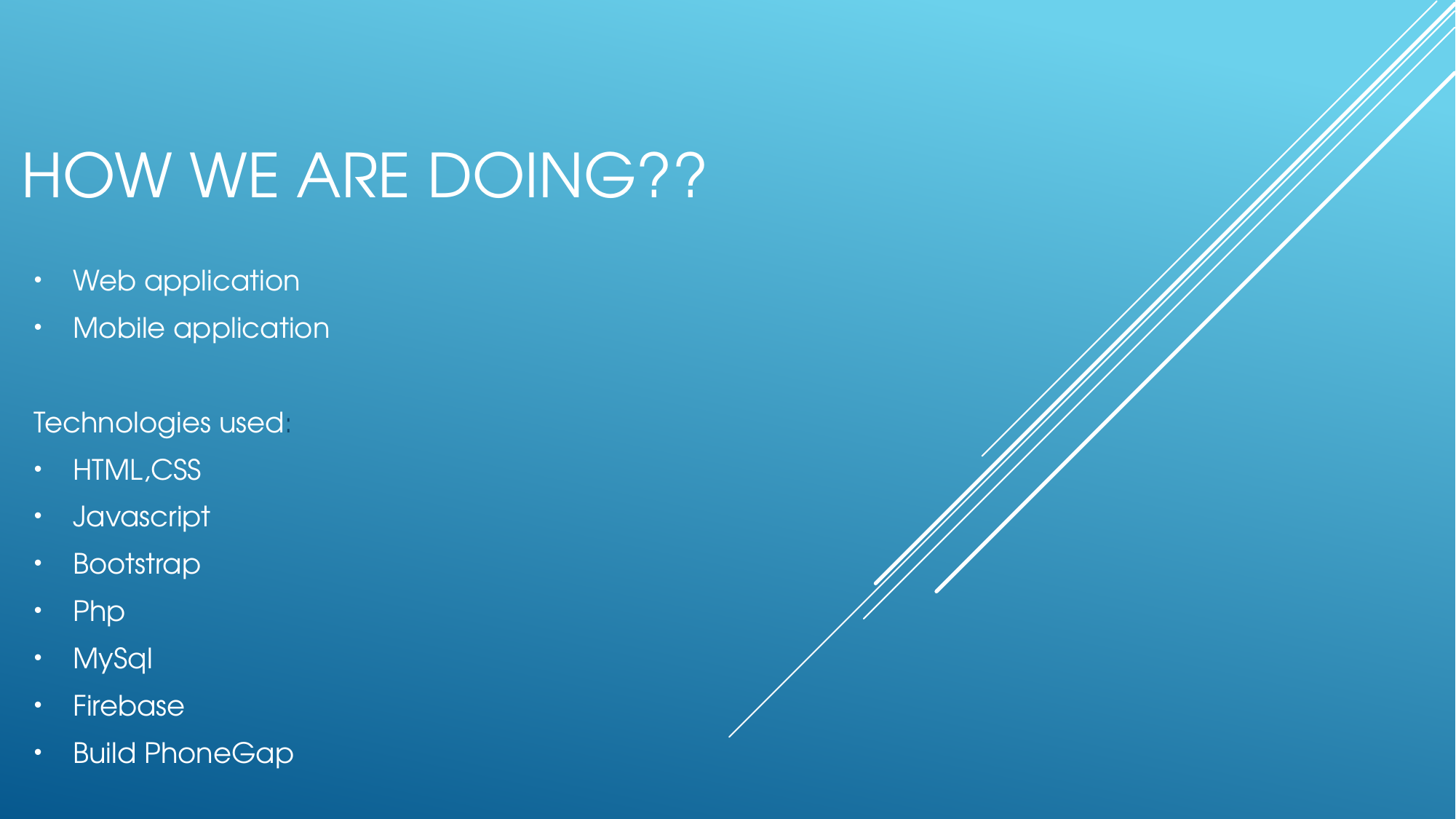

# how we are doing??
Web application
Mobile application

Technologies used:
HTML,CSS
Javascript
Bootstrap
Php
MySql
Firebase
Build PhoneGap